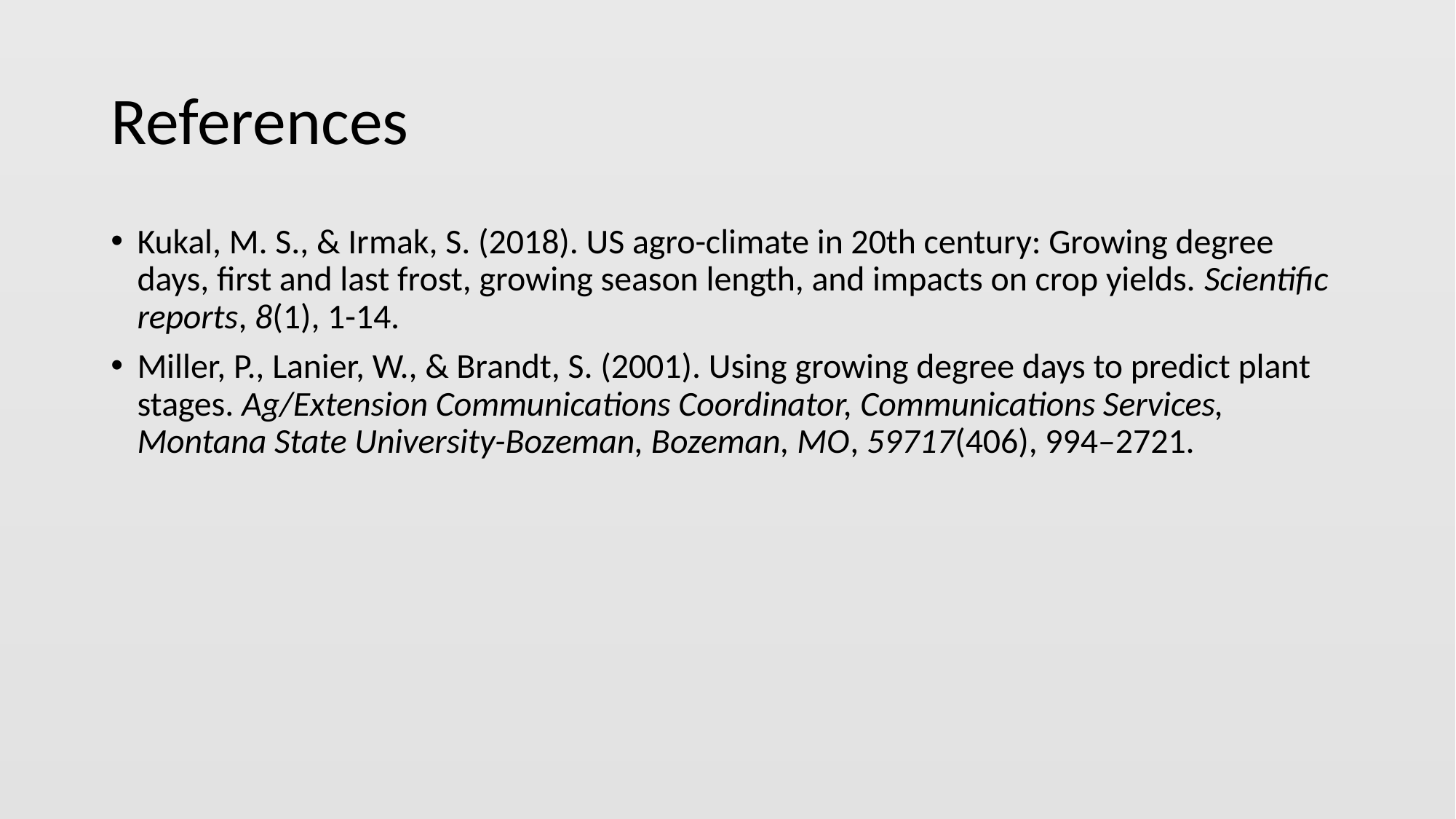

# References
Kukal, M. S., & Irmak, S. (2018). US agro-climate in 20th century: Growing degree days, first and last frost, growing season length, and impacts on crop yields. Scientific reports, 8(1), 1-14.
Miller, P., Lanier, W., & Brandt, S. (2001). Using growing degree days to predict plant stages. Ag/Extension Communications Coordinator, Communications Services, Montana State University-Bozeman, Bozeman, MO, 59717(406), 994–2721.